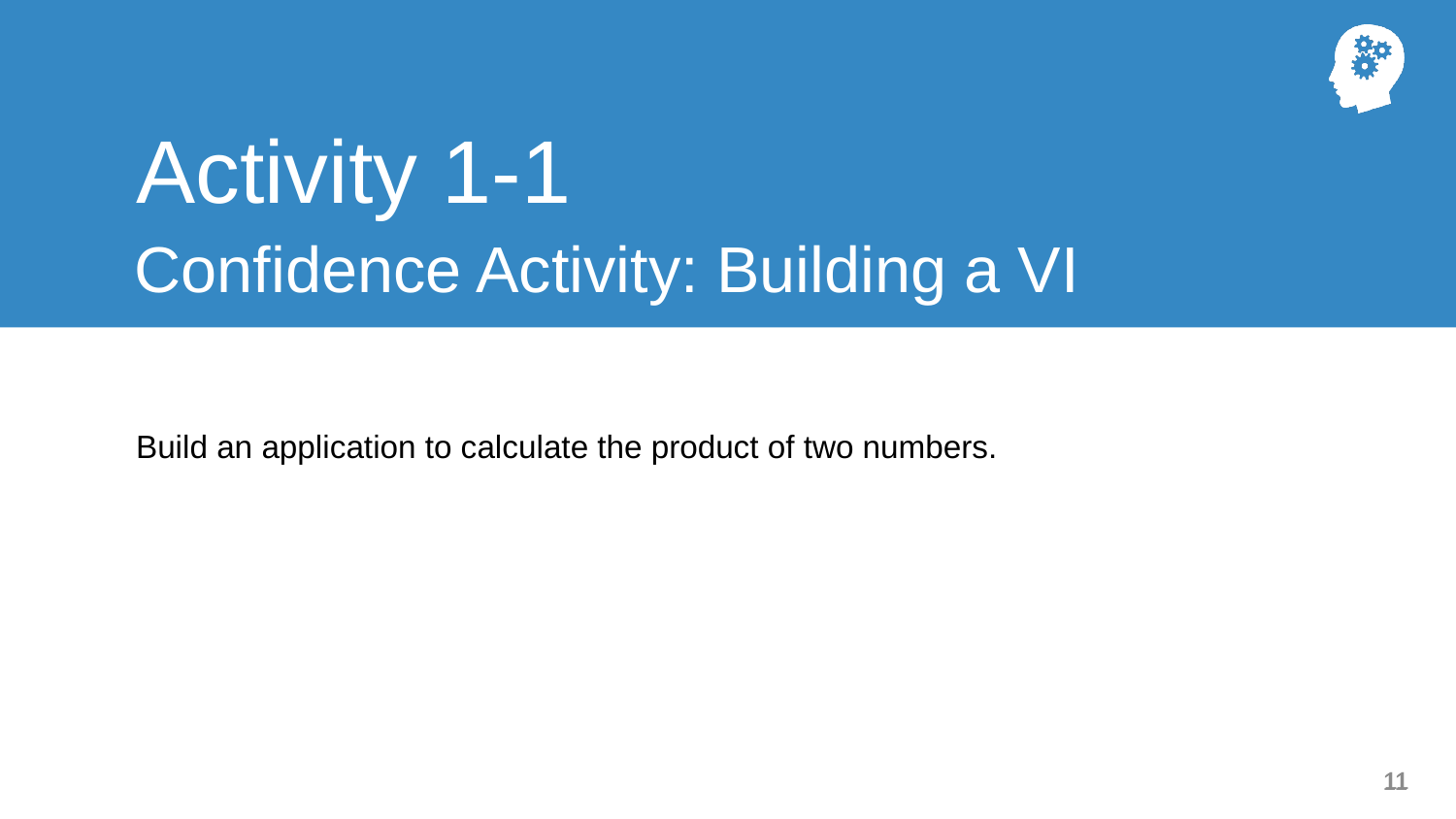

Activity 1-1
Confidence Activity: Building a VI
Build an application to calculate the product of two numbers.
11